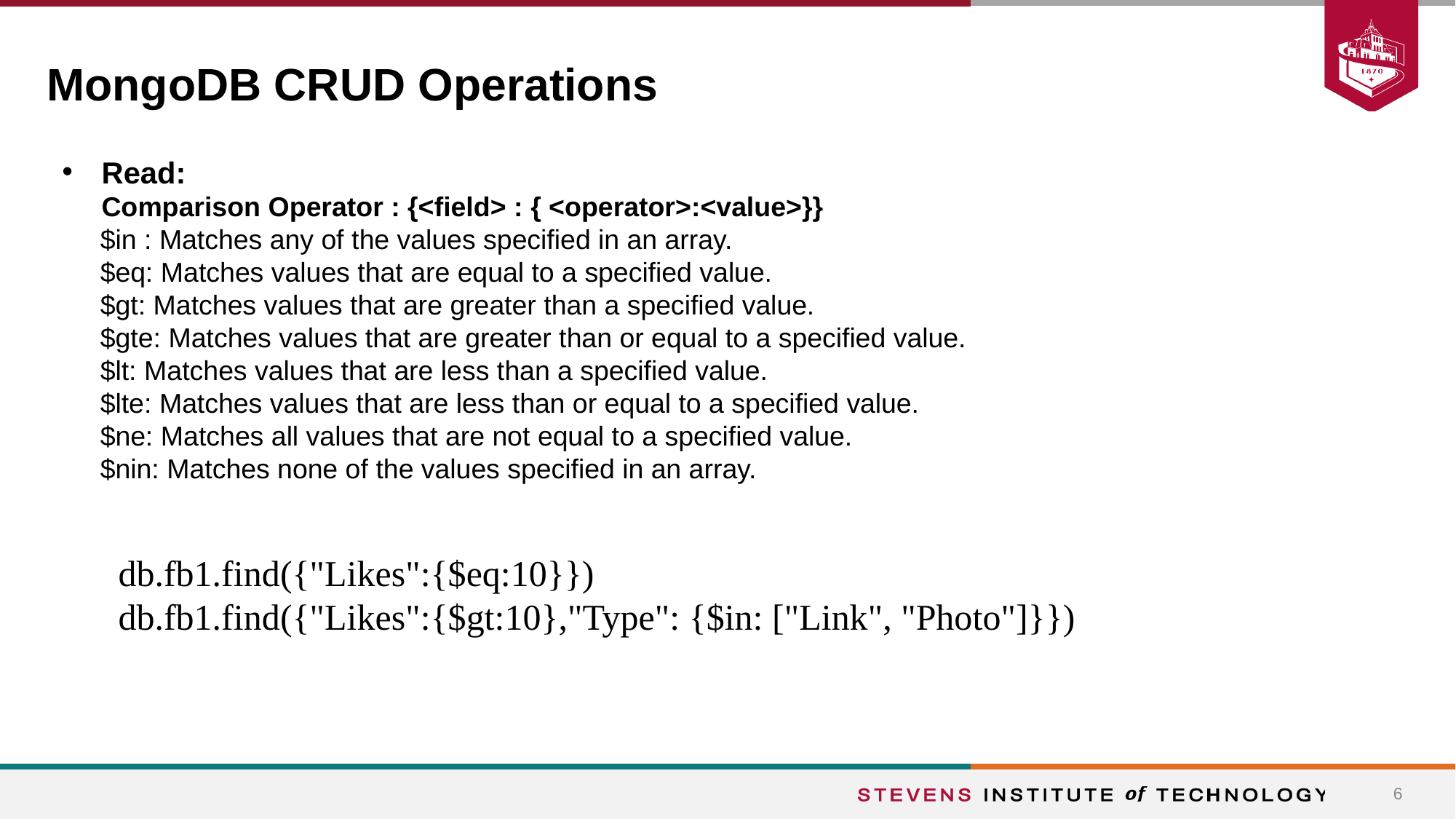

# MongoDB CRUD Operations
Read:
Comparison Operator : {<field> : { <operator>:<value>}}
     $in : Matches any of the values specified in an array.
     $eq: Matches values that are equal to a specified value.
     $gt: Matches values that are greater than a specified value.
     $gte: Matches values that are greater than or equal to a specified value.
     $lt: Matches values that are less than a specified value.
     $lte: Matches values that are less than or equal to a specified value.
     $ne: Matches all values that are not equal to a specified value.
     $nin: Matches none of the values specified in an array.

db.fb1.find({"Likes":{$eq:10}})
db.fb1.find({"Likes":{$gt:10},"Type": {$in: ["Link", "Photo"]}})

6